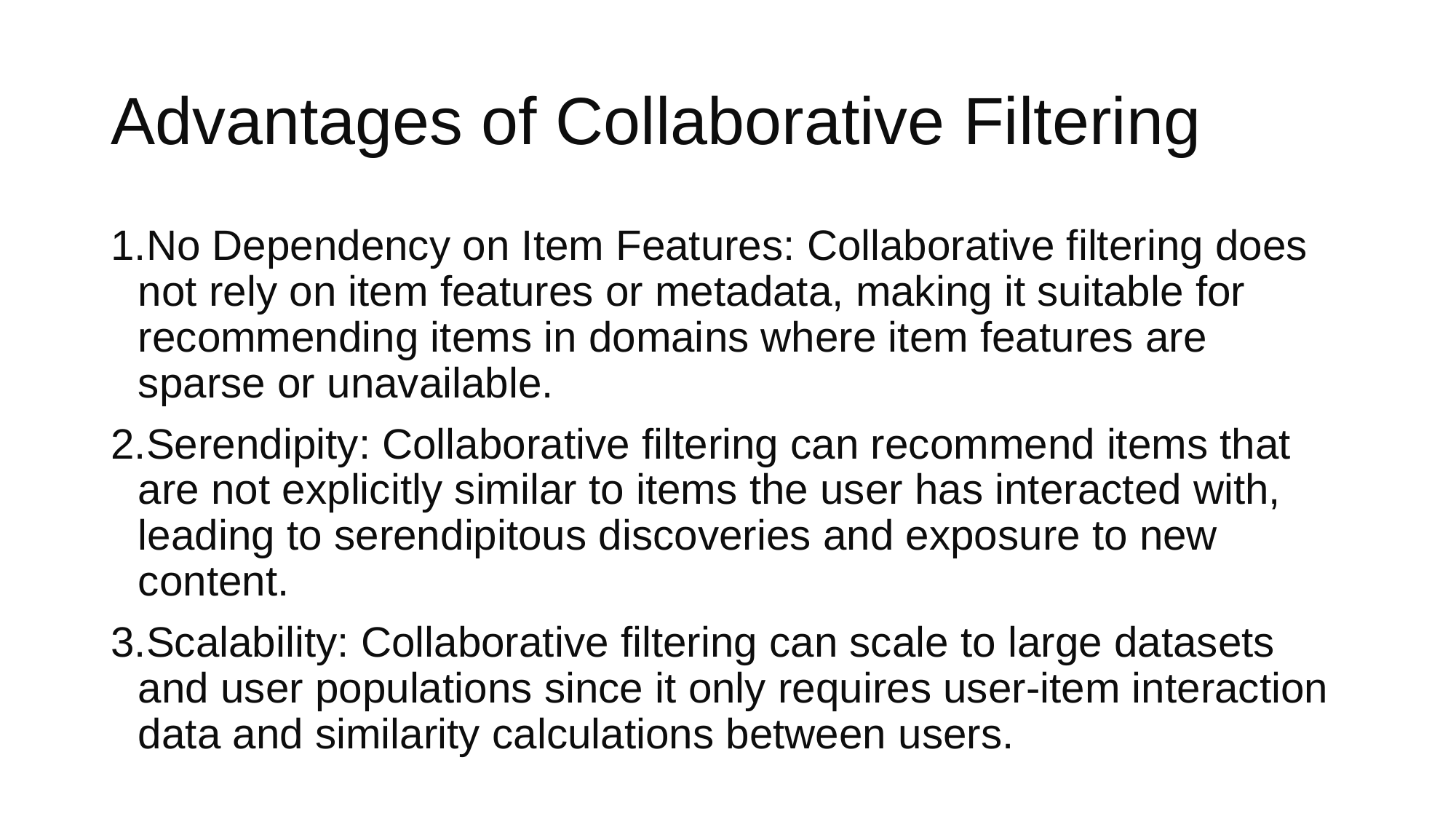

# Advantages of Collaborative Filtering
No Dependency on Item Features: Collaborative filtering does not rely on item features or metadata, making it suitable for recommending items in domains where item features are sparse or unavailable.
Serendipity: Collaborative filtering can recommend items that are not explicitly similar to items the user has interacted with, leading to serendipitous discoveries and exposure to new content.
Scalability: Collaborative filtering can scale to large datasets and user populations since it only requires user-item interaction data and similarity calculations between users.